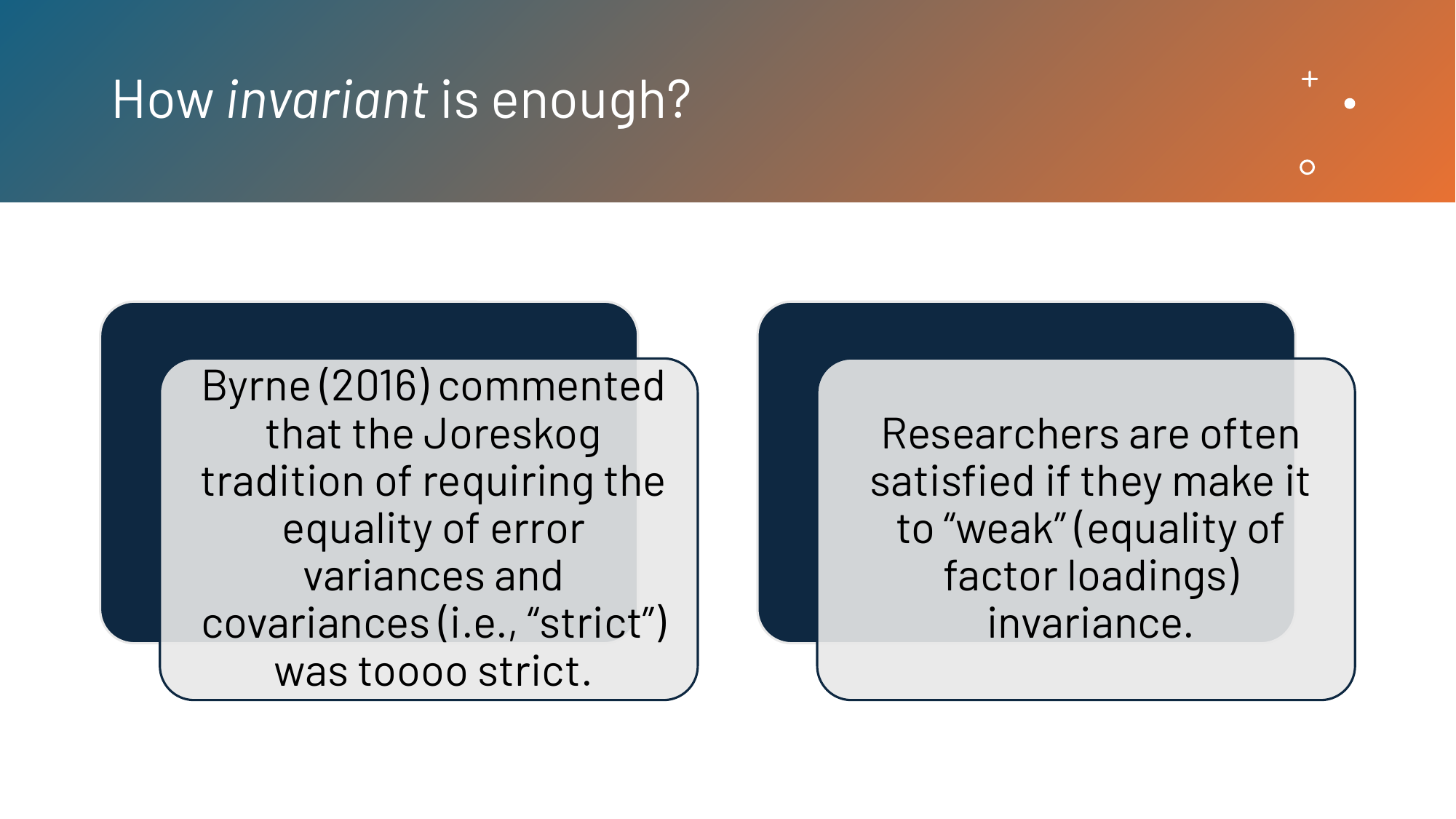

# How invariant is enough?

Byrne (2016) commented that the Joreskog tradition of requiring the equality of error variances and covariances (i.e., “strict”) was toooo strict.
Researchers are often satisfied if they make it to “weak” (equality of factor loadings) invariance.